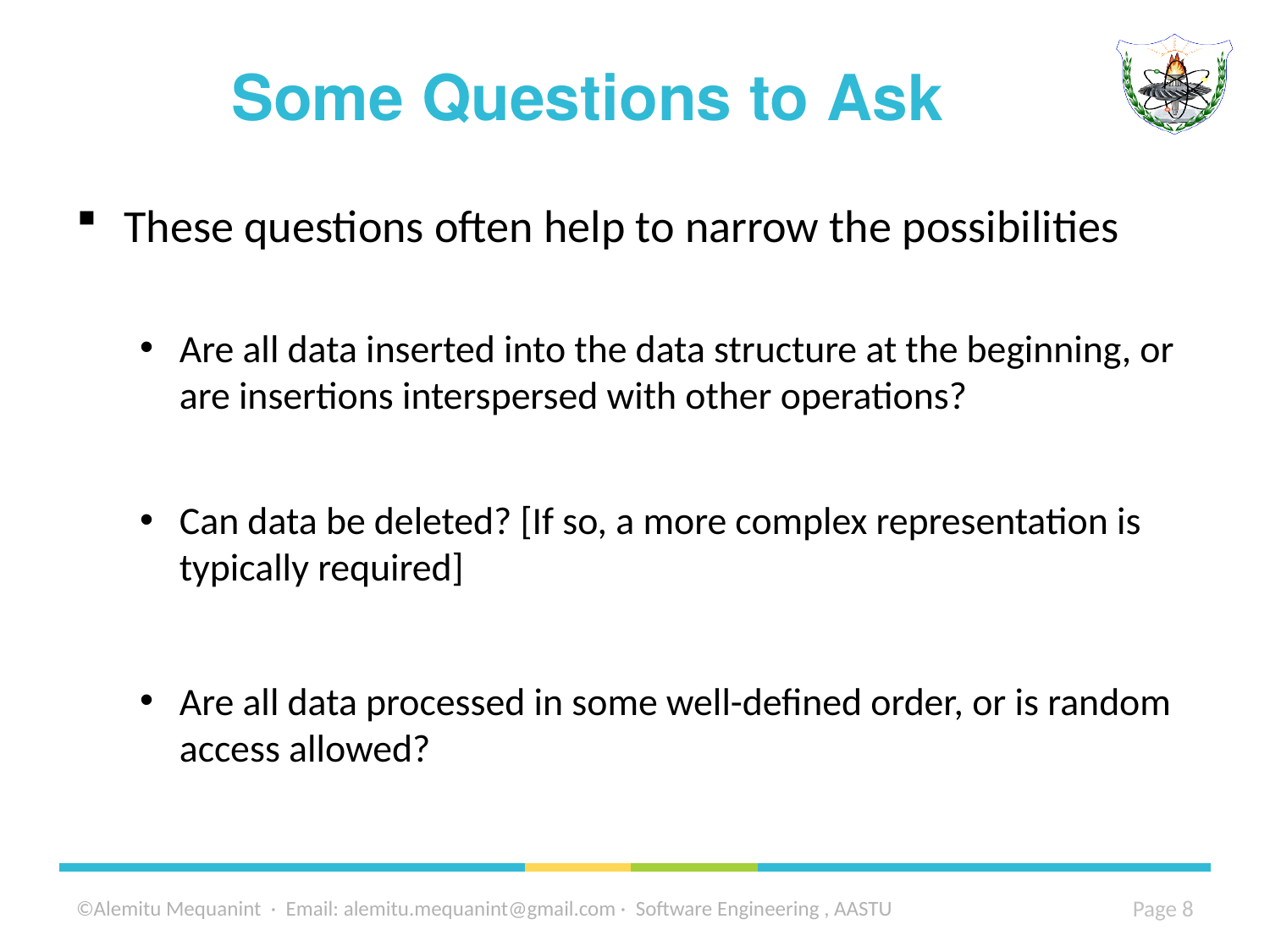

# Some Questions to Ask
These questions often help to narrow the possibilities

Are all data inserted into the data structure at the beginning, or are insertions interspersed with other operations?

Can data be deleted? [If so, a more complex representation is typically required]

Are all data processed in some well-defined order, or is random access allowed?

©Alemitu Mequanint  ·  Email: alemitu.mequanint@gmail.com ·  Software Engineering , AASTU

8